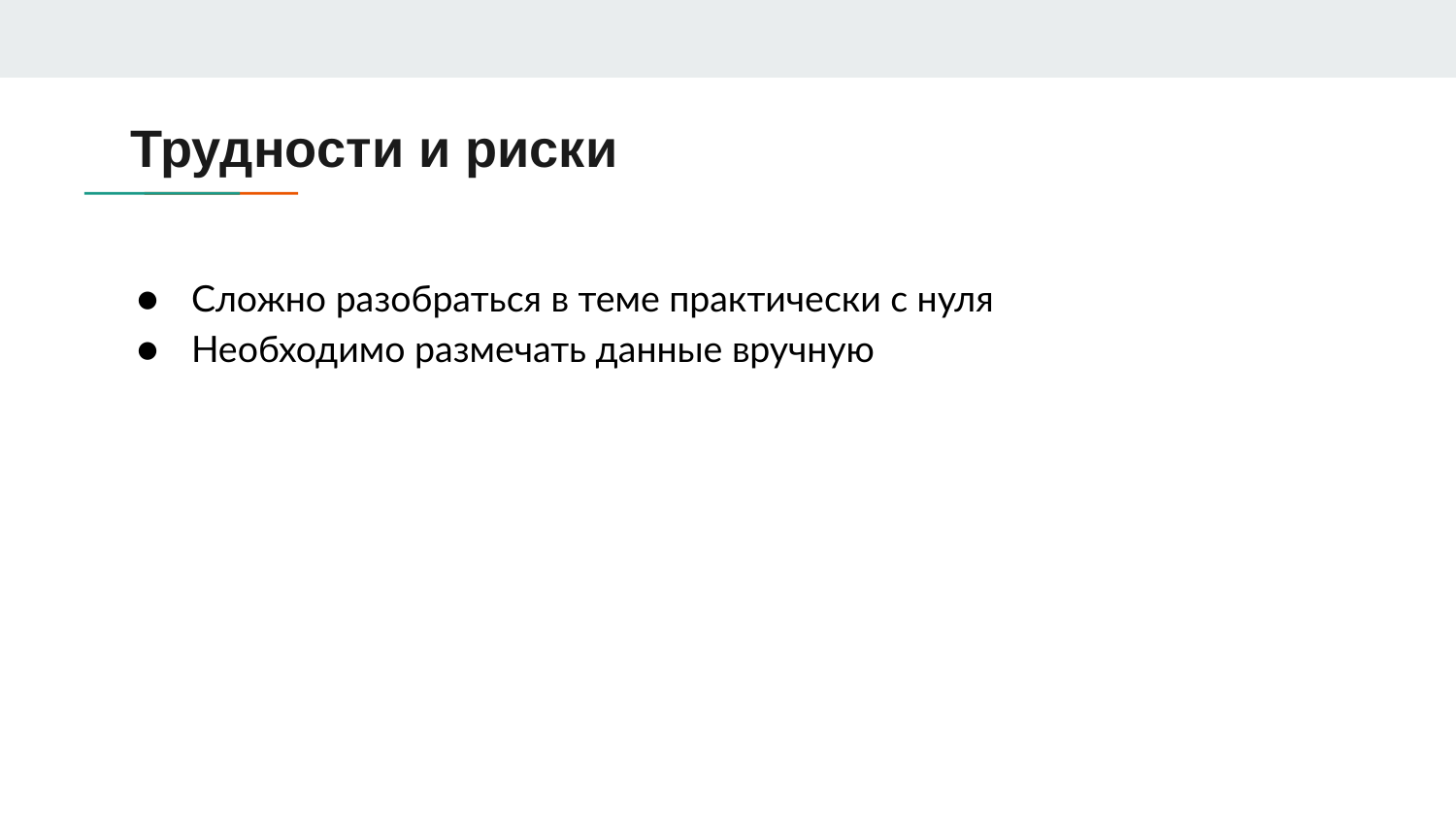

# Трудности и риски
Сложно разобраться в теме практически с нуля
Необходимо размечать данные вручную